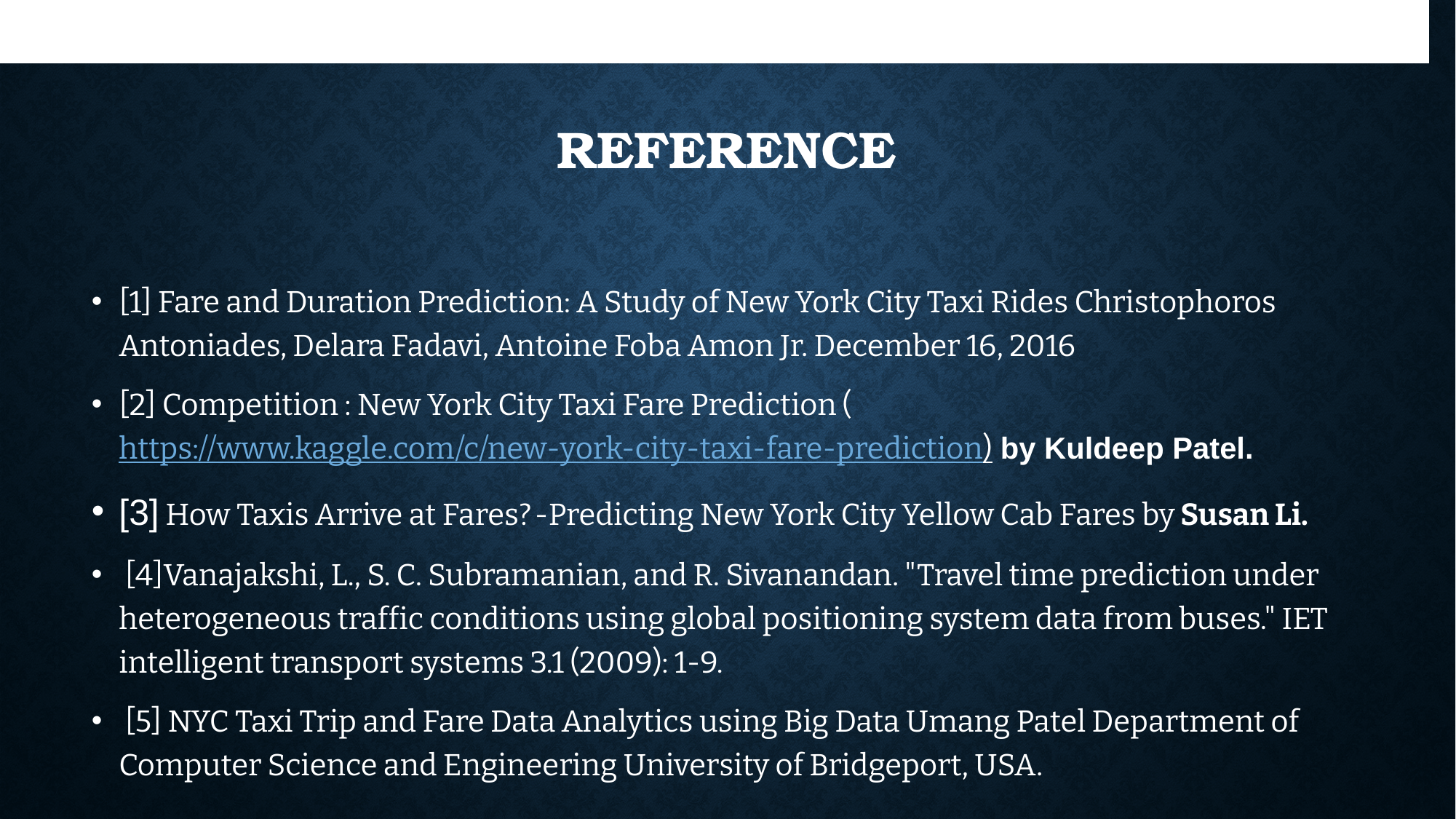

# REFERENCE
[1] Fare and Duration Prediction: A Study of New York City Taxi Rides Christophoros Antoniades, Delara Fadavi, Antoine Foba Amon Jr. December 16, 2016
[2] Competition : New York City Taxi Fare Prediction (https://www.kaggle.com/c/new-york-city-taxi-fare-prediction) by Kuldeep Patel.
[3] How Taxis Arrive at Fares? -Predicting New York City Yellow Cab Fares by Susan Li.
 [4]Vanajakshi, L., S. C. Subramanian, and R. Sivanandan. "Travel time prediction under heterogeneous traffic conditions using global positioning system data from buses." IET intelligent transport systems 3.1 (2009): 1-9.
 [5] NYC Taxi Trip and Fare Data Analytics using Big Data Umang Patel Department of Computer Science and Engineering University of Bridgeport, USA.